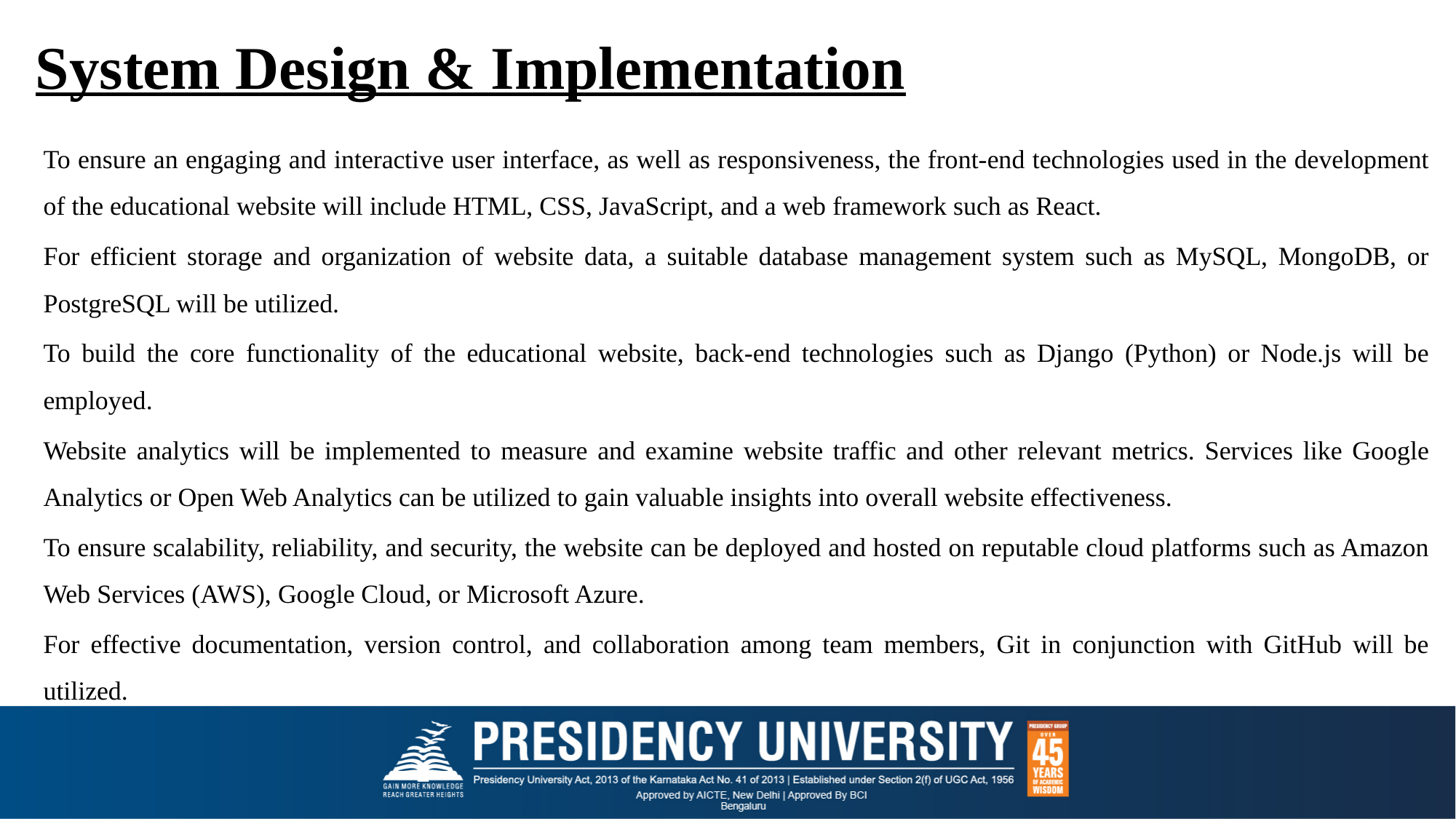

# System Design & Implementation
To ensure an engaging and interactive user interface, as well as responsiveness, the front-end technologies used in the development of the educational website will include HTML, CSS, JavaScript, and a web framework such as React.
For efficient storage and organization of website data, a suitable database management system such as MySQL, MongoDB, or PostgreSQL will be utilized.
To build the core functionality of the educational website, back-end technologies such as Django (Python) or Node.js will be employed.
Website analytics will be implemented to measure and examine website traffic and other relevant metrics. Services like Google Analytics or Open Web Analytics can be utilized to gain valuable insights into overall website effectiveness.
To ensure scalability, reliability, and security, the website can be deployed and hosted on reputable cloud platforms such as Amazon Web Services (AWS), Google Cloud, or Microsoft Azure.
For effective documentation, version control, and collaboration among team members, Git in conjunction with GitHub will be utilized.